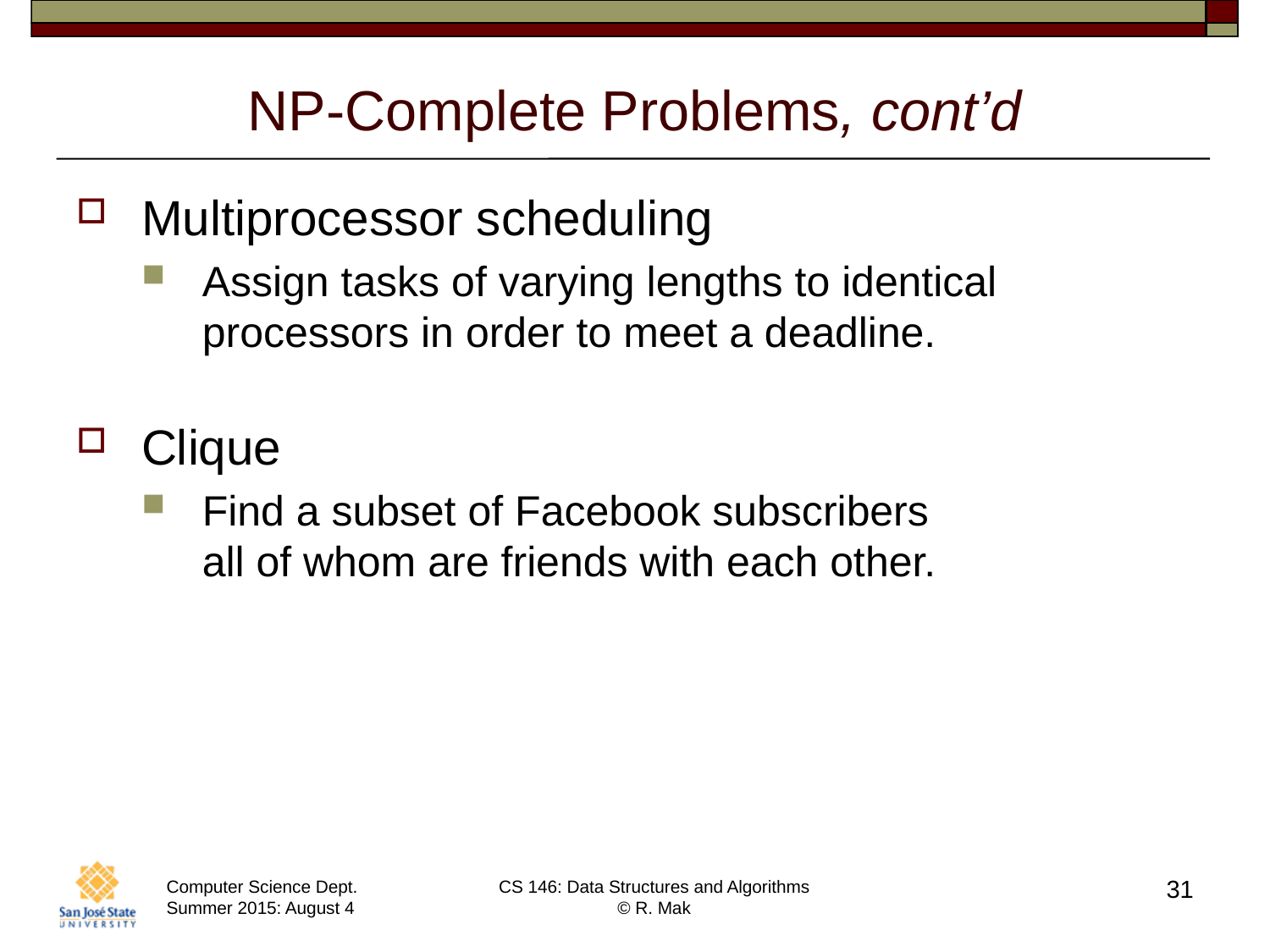

# NP-Complete Problems, cont’d
Multiprocessor scheduling
Assign tasks of varying lengths to identical processors in order to meet a deadline.

Clique
Find a subset of Facebook subscribers
all of whom are friends with each other.
31